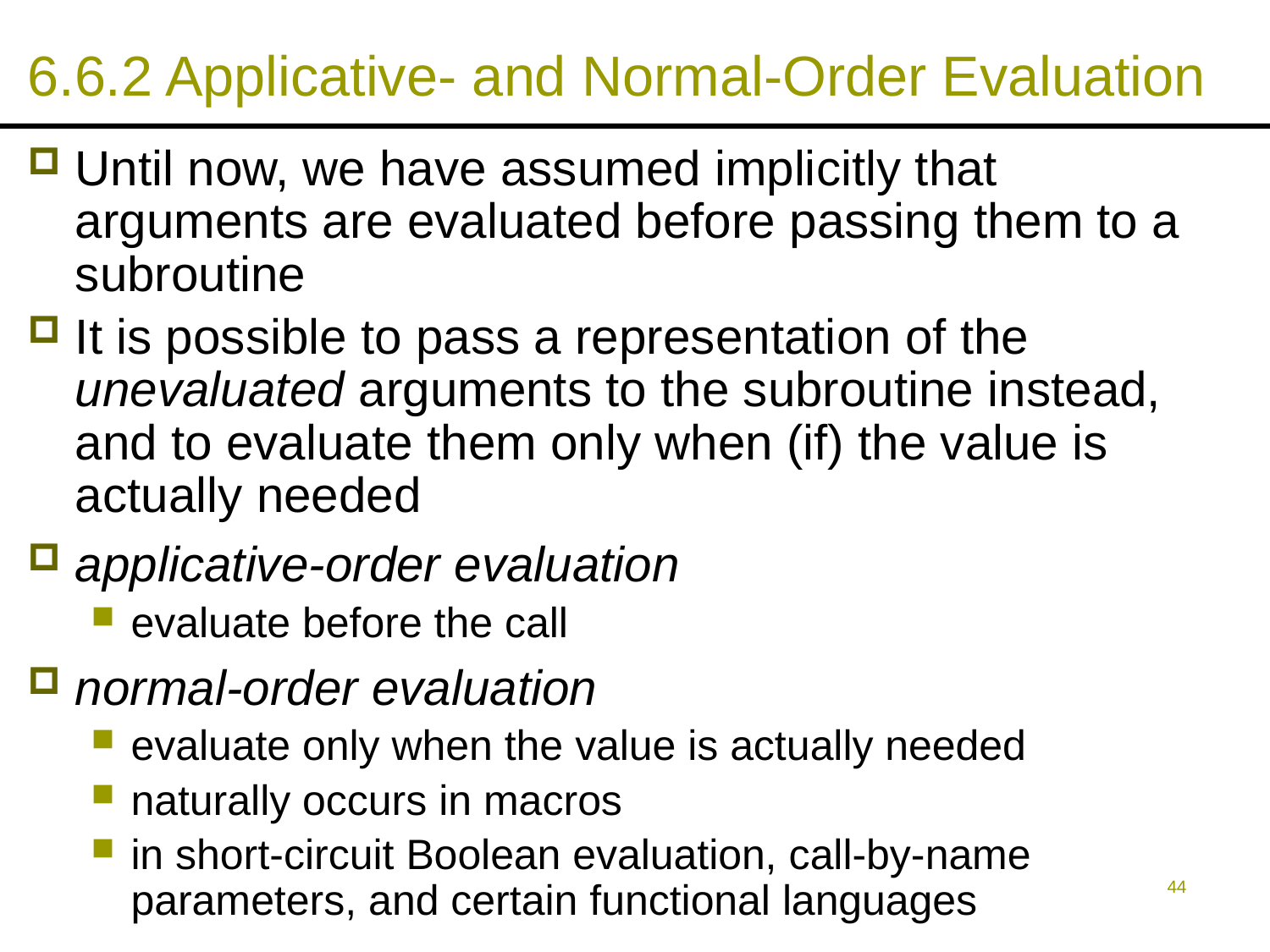

# 6.6.2 Applicative- and Normal-Order Evaluation
Until now, we have assumed implicitly that arguments are evaluated before passing them to a subroutine
It is possible to pass a representation of the unevaluated arguments to the subroutine instead, and to evaluate them only when (if) the value is actually needed
applicative-order evaluation
evaluate before the call
normal-order evaluation
evaluate only when the value is actually needed
naturally occurs in macros
in short-circuit Boolean evaluation, call-by-name parameters, and certain functional languages
44